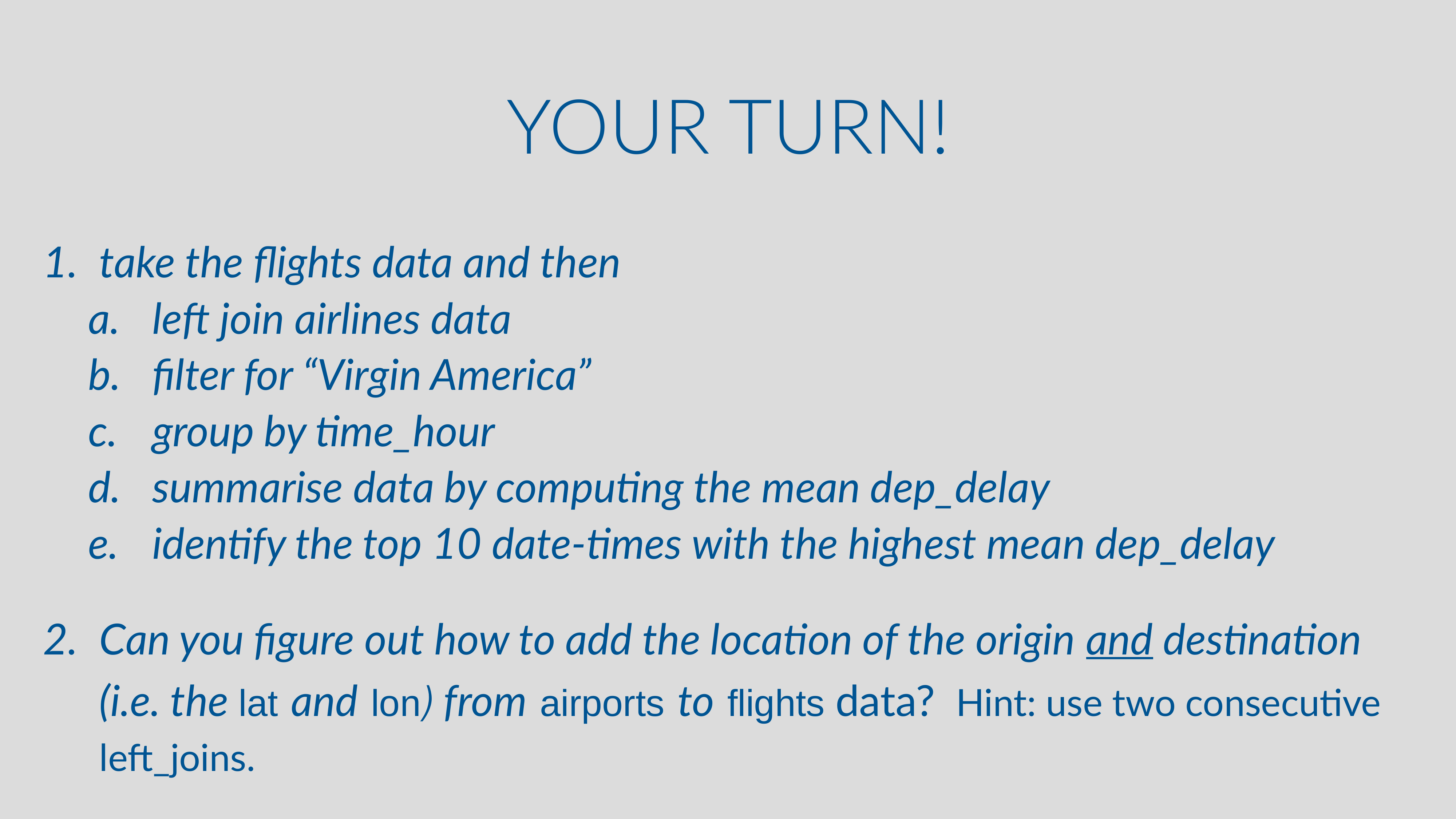

# Your turn!
take the flights data and then
left join airlines data
filter for “Virgin America”
group by time_hour
summarise data by computing the mean dep_delay
identify the top 10 date-times with the highest mean dep_delay
Can you figure out how to add the location of the origin and destination (i.e. the lat and lon) from airports to flights data?  Hint: use two consecutive left_joins.